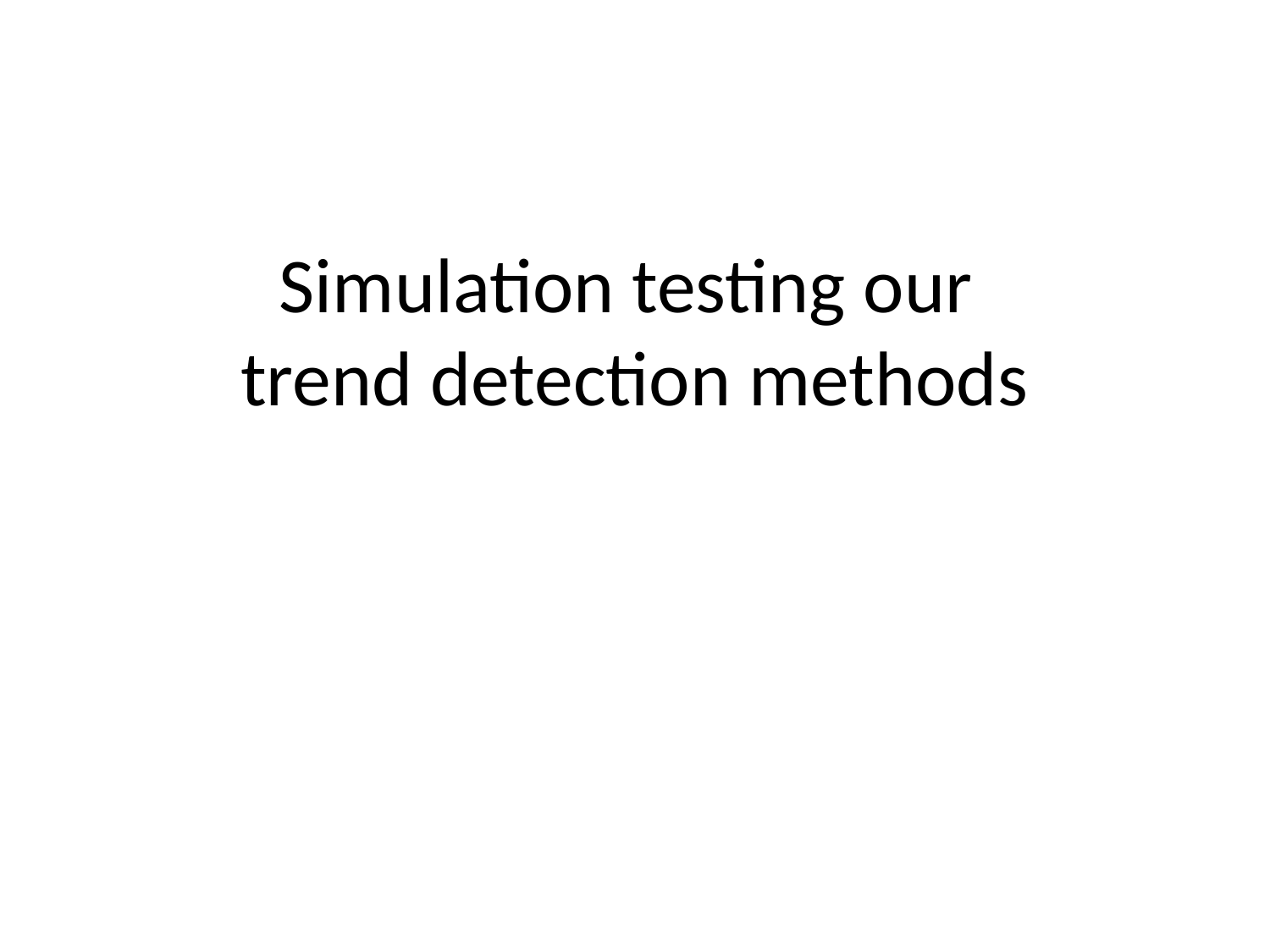

# Simulation testing our trend detection methods